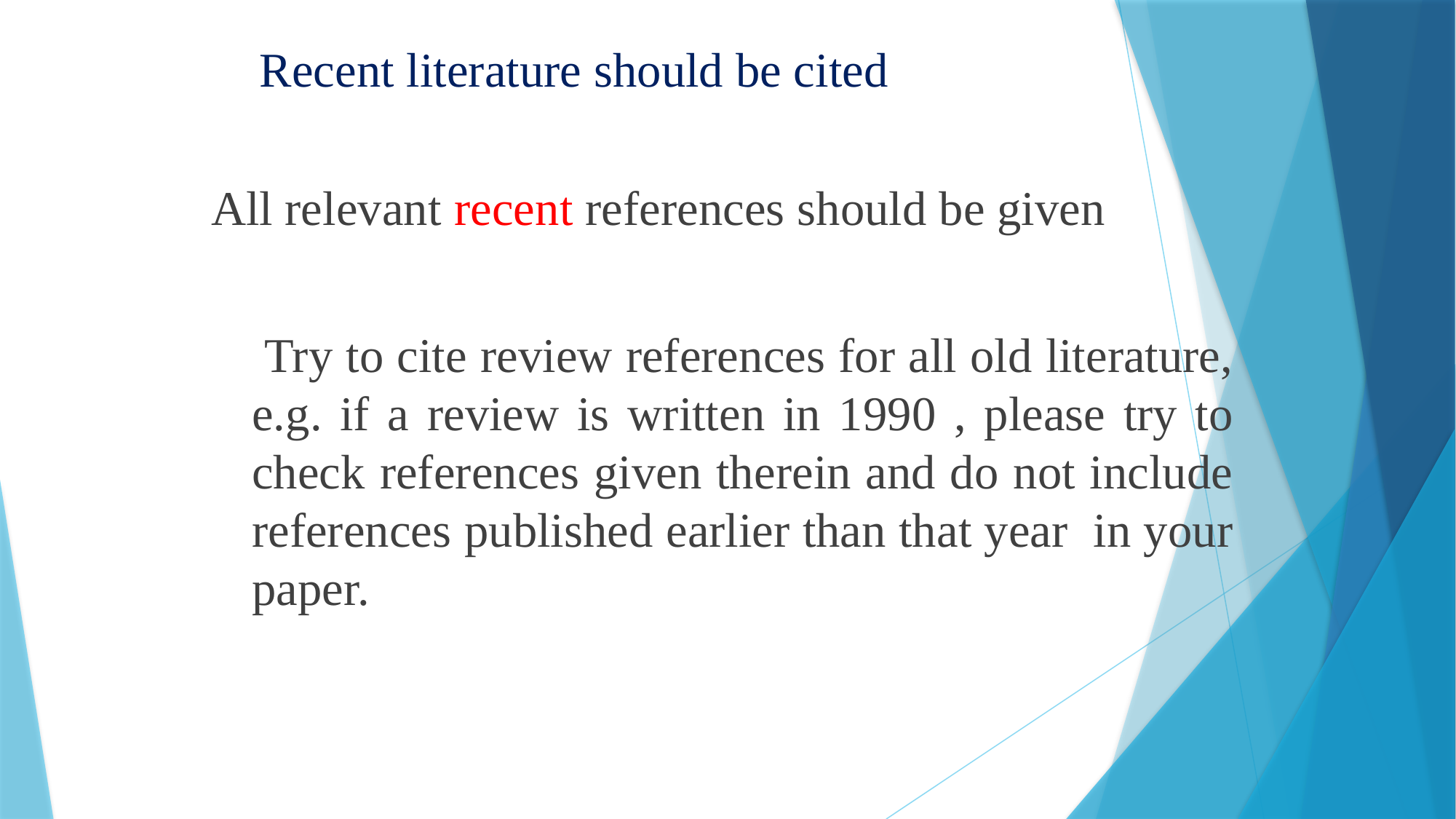

# Recent literature should be cited

All relevant recent references should be given

    Try to cite review references for all old literature, e.g. if a review is written in 1990 , please try to check references given therein and do not include references published earlier than that year  in your paper.